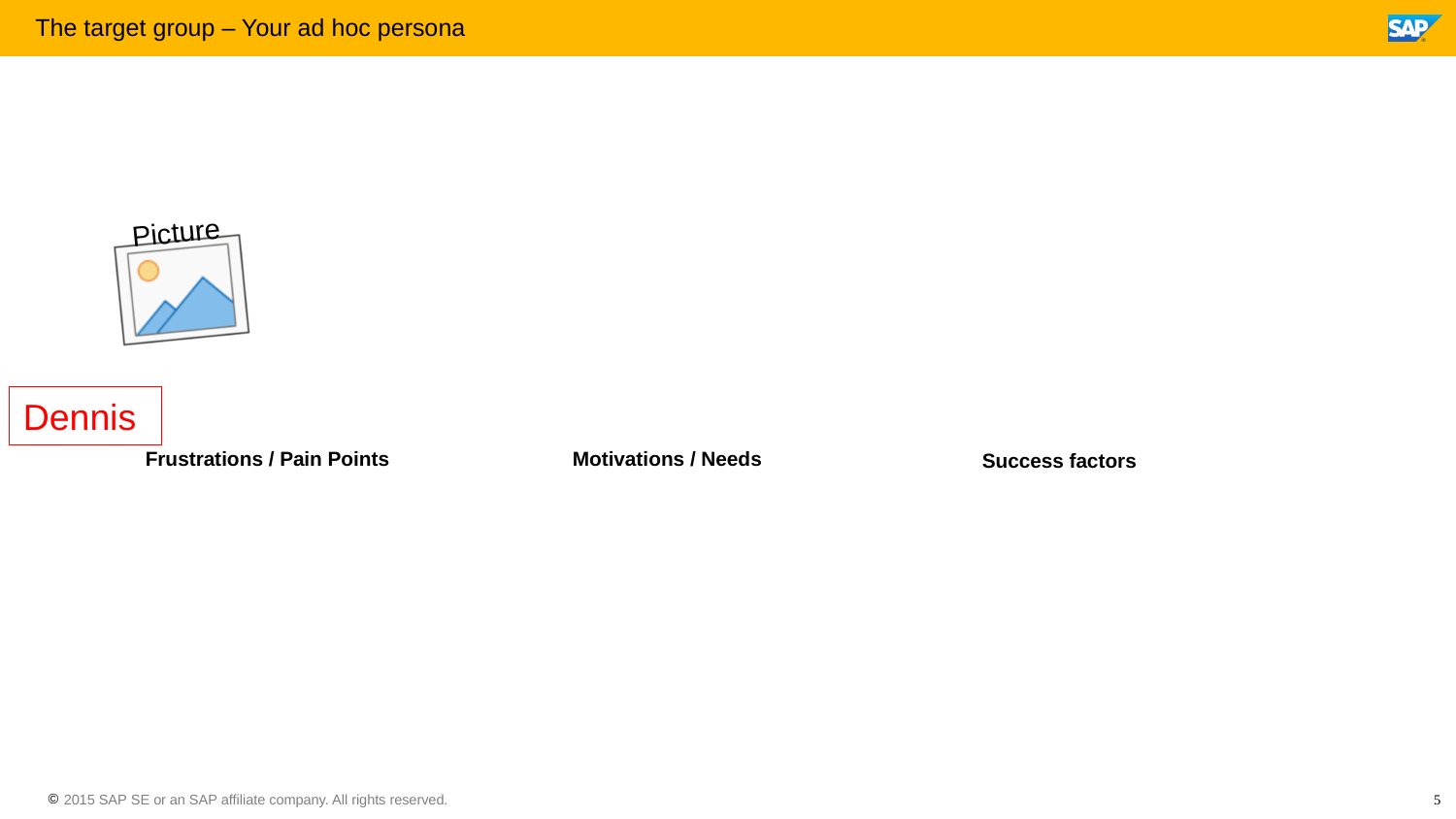

Dennis
Frustrations / Pain Points
Motivations / Needs
Success factors